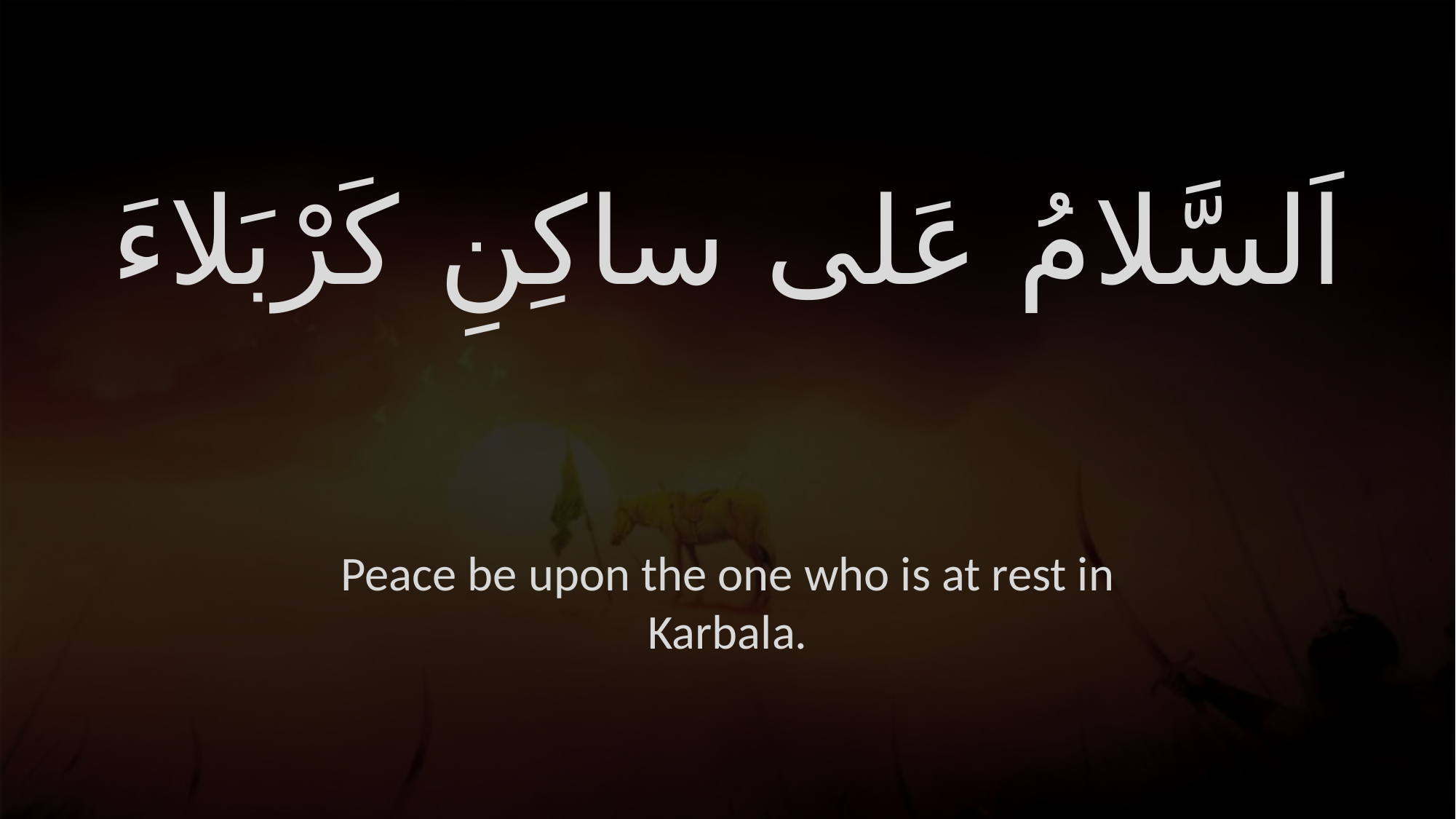

# اَلسَّلامُ عَلى ساكِنِ كَرْبَلاءَ
Peace be upon the one who is at rest in Karbala.